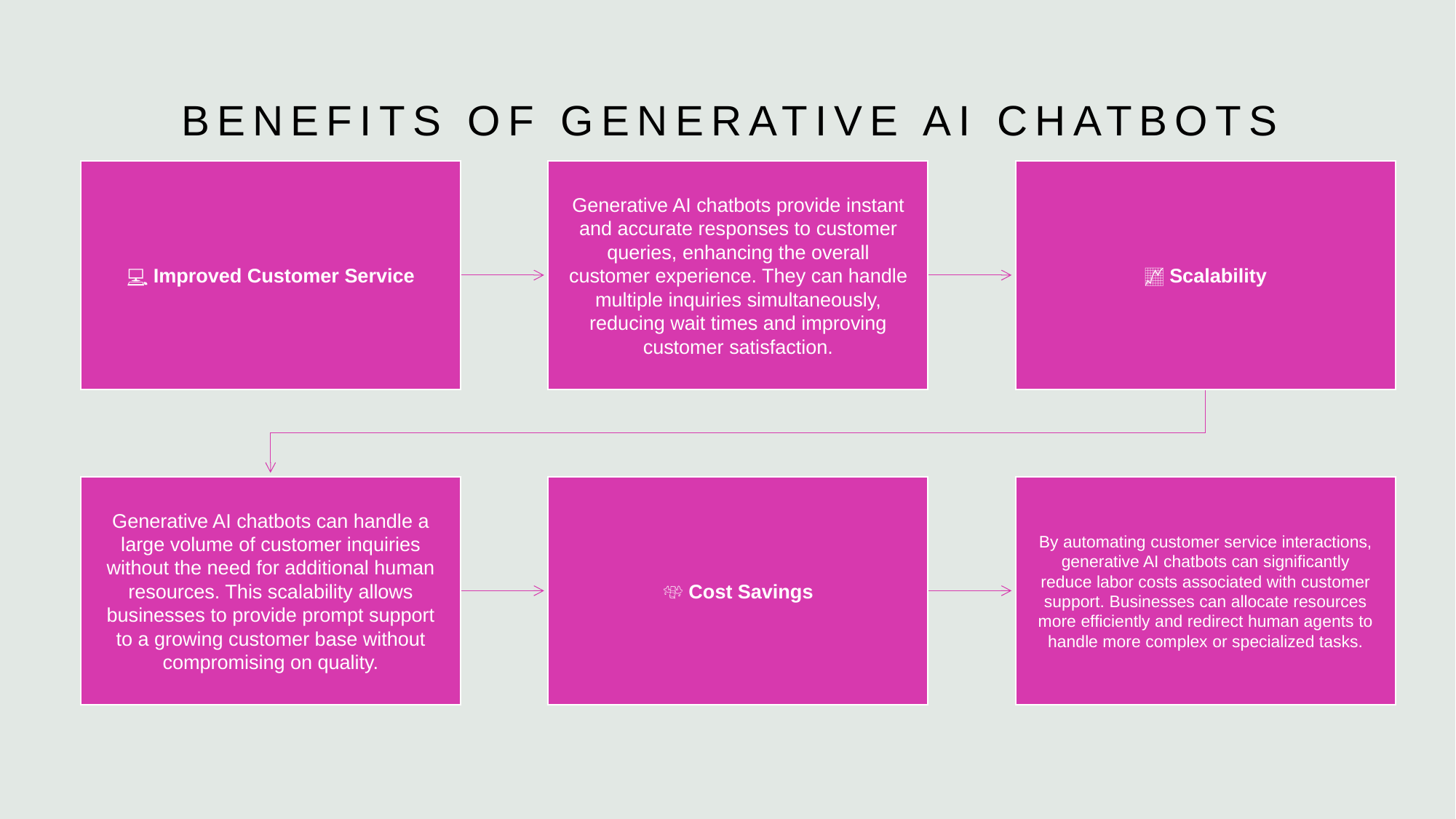

# Benefits of Generative AI Chatbots

💻 Improved Customer Service

Generative AI chatbots provide instant and accurate responses to customer queries, enhancing the overall customer experience. They can handle multiple inquiries simultaneously, reducing wait times and improving customer satisfaction.

📈 Scalability

Generative AI chatbots can handle a large volume of customer inquiries without the need for additional human resources. This scalability allows businesses to provide prompt support to a growing customer base without compromising on quality.

💸 Cost Savings
By automating customer service interactions, generative AI chatbots can significantly reduce labor costs associated with customer support. Businesses can allocate resources more efficiently and redirect human agents to handle more complex or specialized tasks.